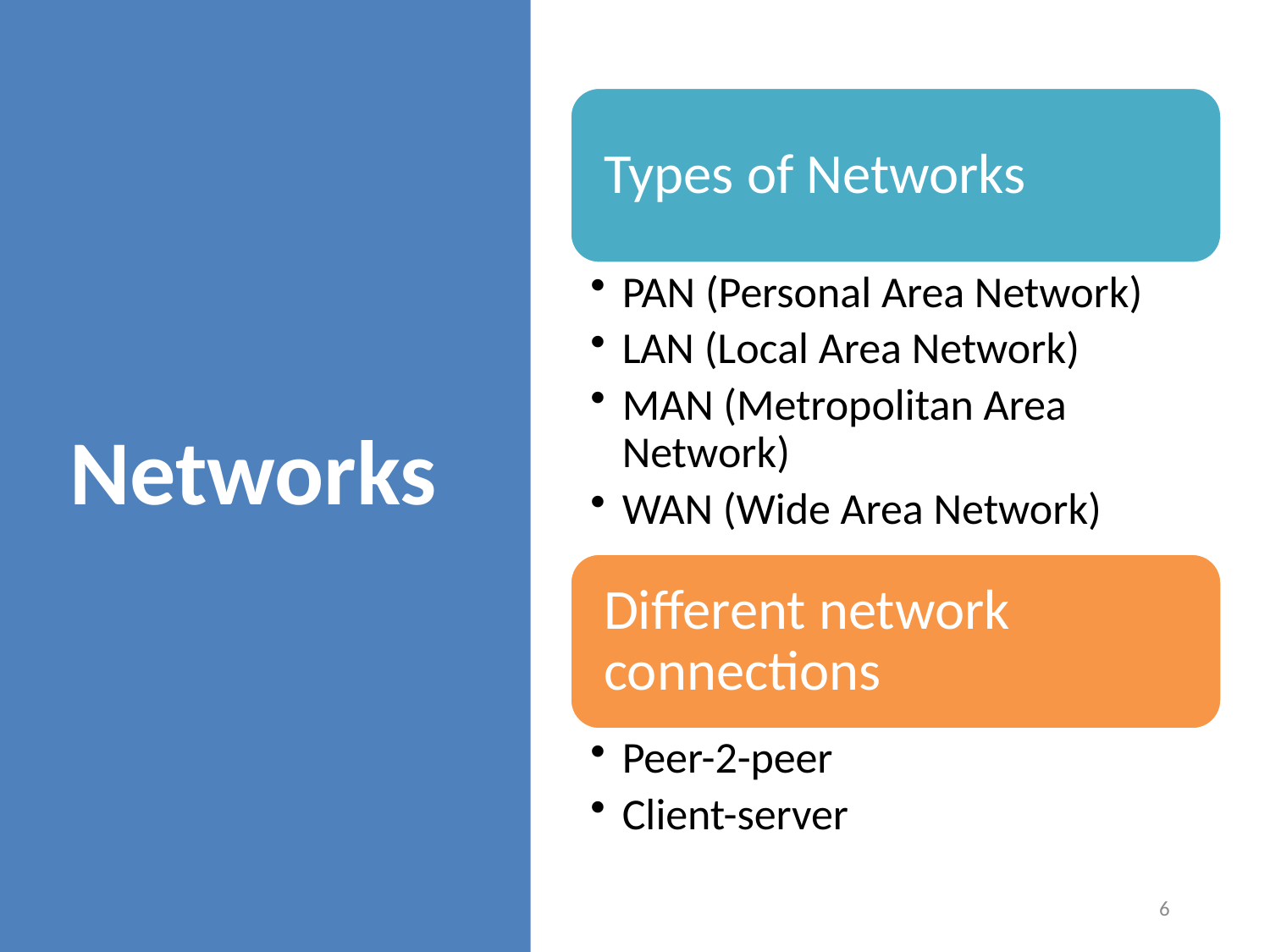

# Networks
Types of Networks
PAN (Personal Area Network)
LAN (Local Area Network)
MAN (Metropolitan Area Network)
WAN (Wide Area Network)
Different network connections
Peer-2-peer
Client-server
6